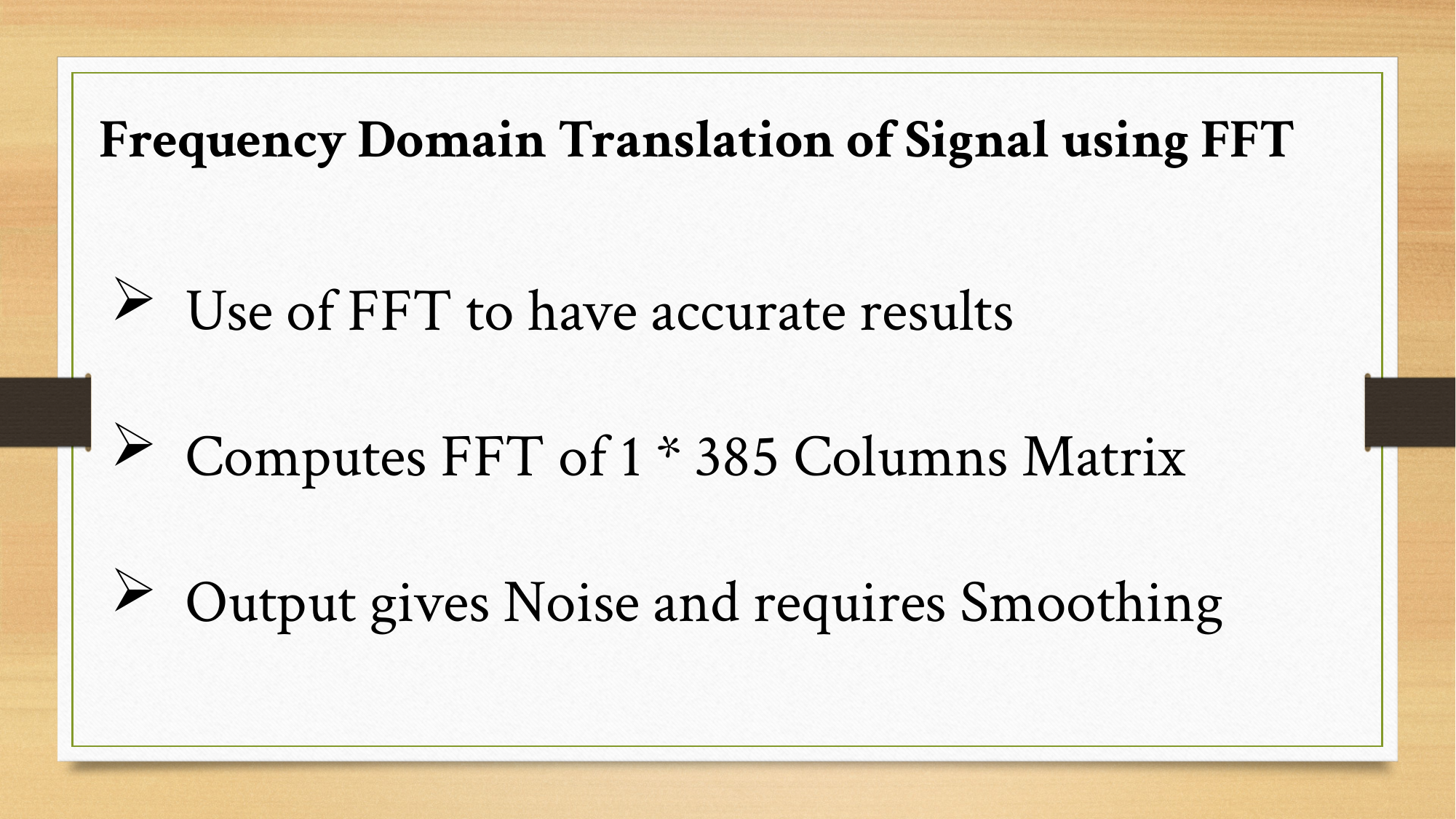

Frequency Domain Translation of Signal using FFT

  Use of FFT to have accurate results

  Computes FFT of 1 * 385 Columns Matrix

  Output gives Noise and requires Smoothing